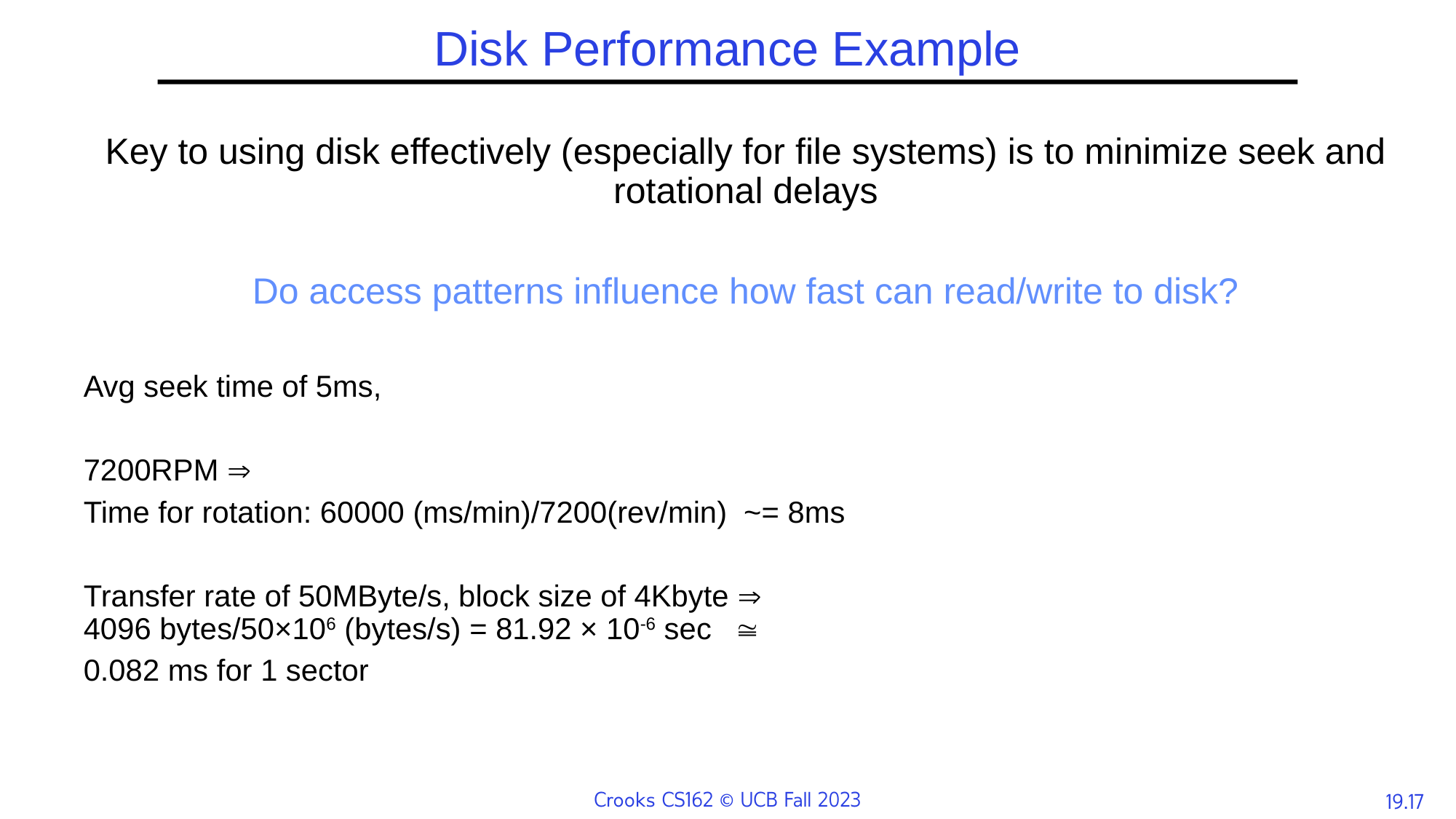

# Disk Performance Example
Key to using disk effectively (especially for file systems) is to minimize seek and rotational delays

Do access patterns influence how fast can read/write to disk?

Avg seek time of 5ms,

7200RPM ⇒
Time for rotation: 60000 (ms/min)/7200(rev/min)  ~= 8ms

Transfer rate of 50MByte/s, block size of 4Kbyte ⇒
4096 bytes/50×106 (bytes/s) = 81.92 × 10-6 sec  ≅
0.082 ms for 1 sector